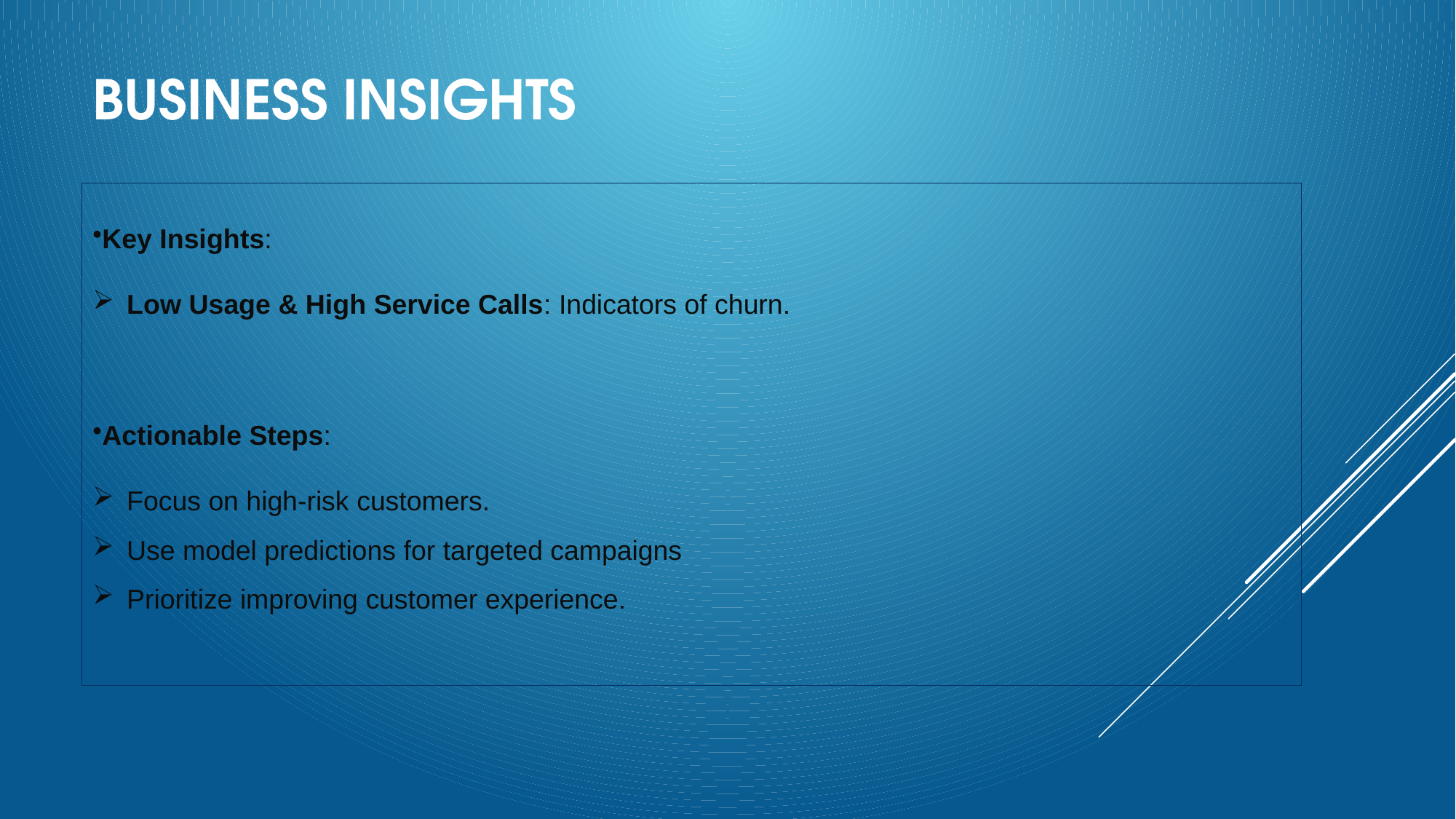

# Business Insights
Key Insights:
Low Usage & High Service Calls: Indicators of churn.

Actionable Steps:
Focus on high-risk customers.
Use model predictions for targeted campaigns
Prioritize improving customer experience.